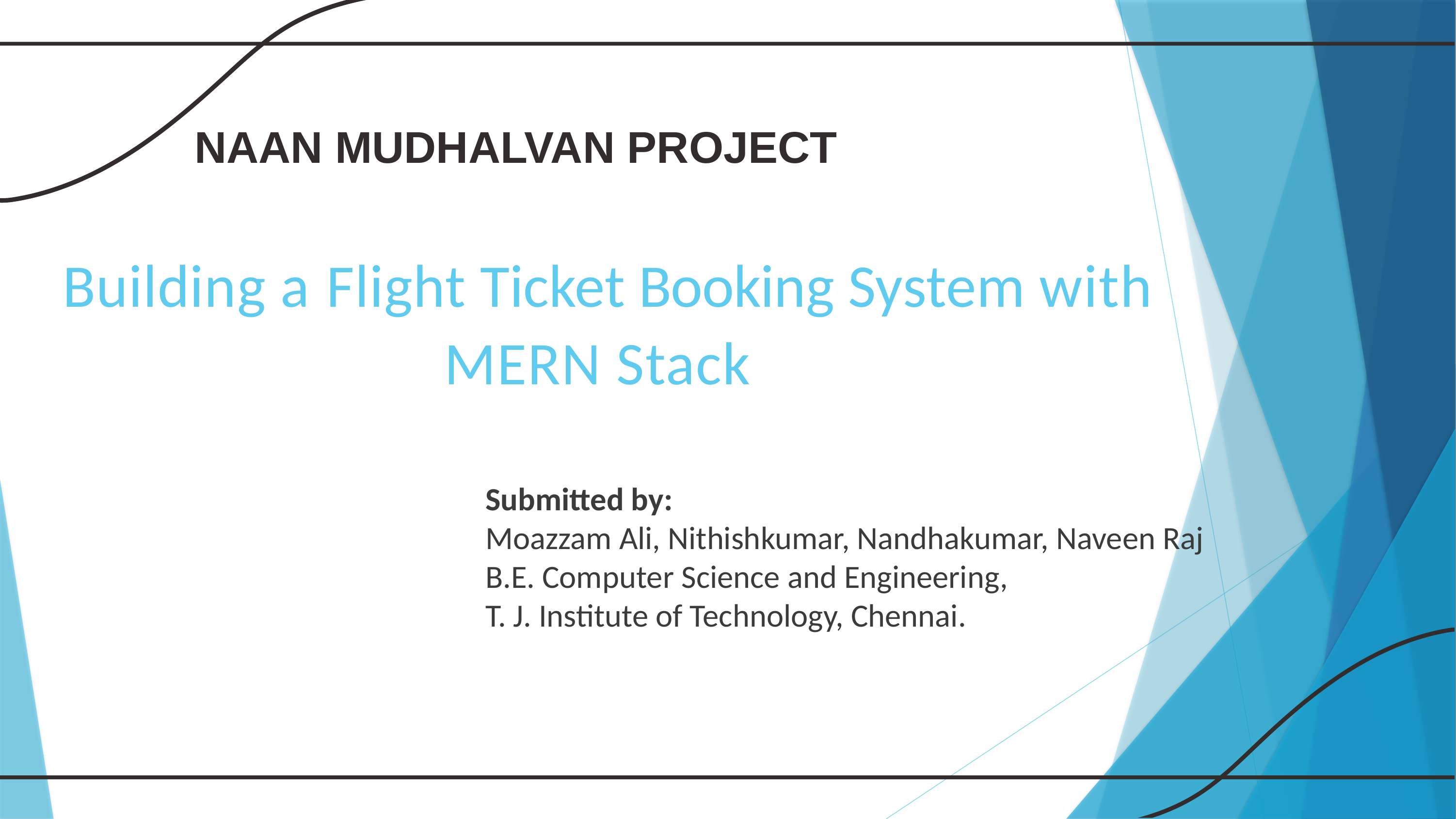

NAAN MUDHALVAN PROJECT
# Building a Flight Ticket Booking System with MERN Stack
Submitted by:
Moazzam Ali, Nithishkumar, Nandhakumar, Naveen Raj
B.E. Computer Science and Engineering,
T. J. Institute of Technology, Chennai.